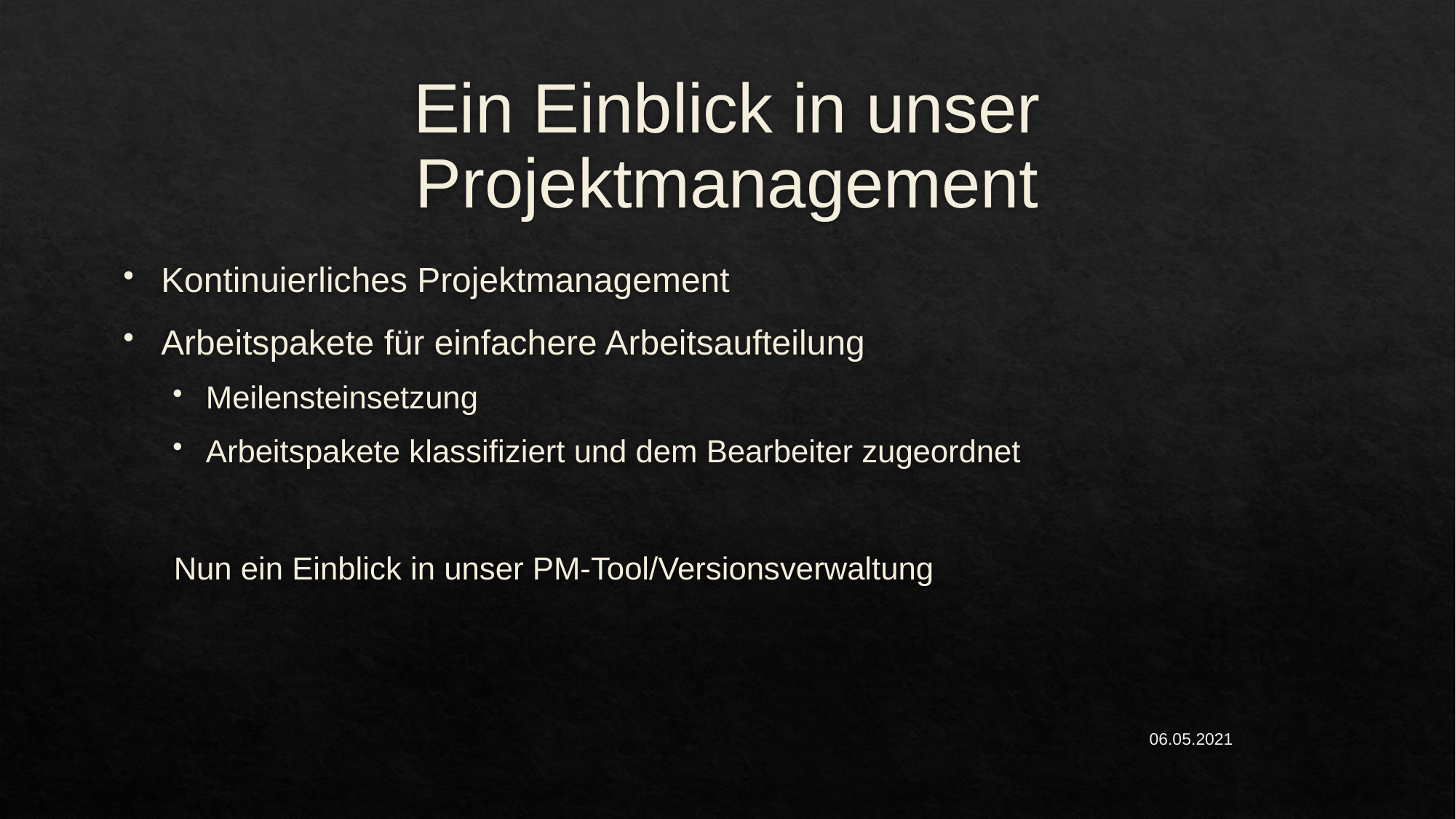

# Ein Einblick in unser Projektmanagement
Kontinuierliches Projektmanagement
Arbeitspakete für einfachere Arbeitsaufteilung
Meilensteinsetzung
Arbeitspakete klassifiziert und dem Bearbeiter zugeordnet

Nun ein Einblick in unser PM-Tool/Versionsverwaltung
06.05.2021